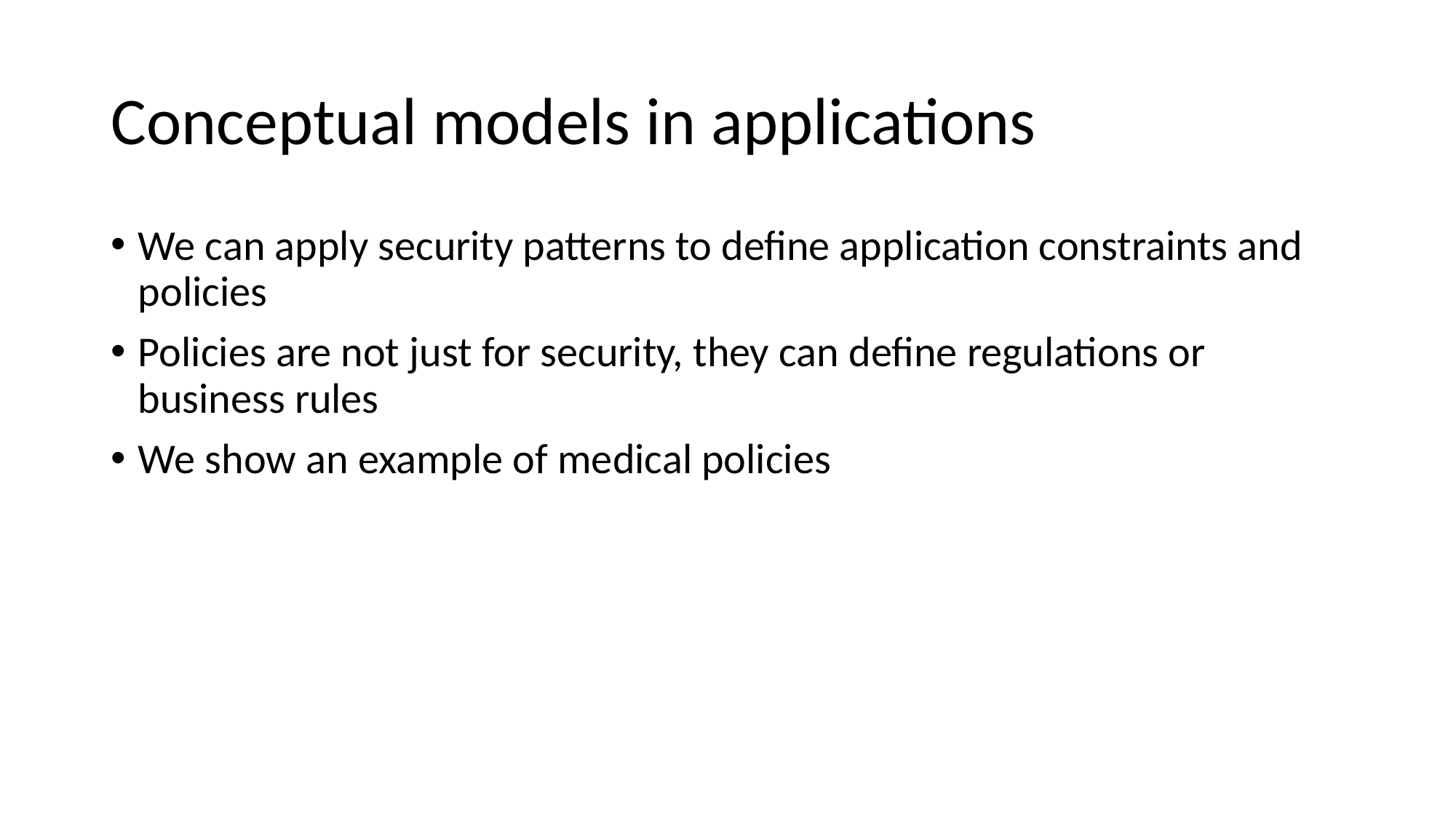

# Conceptual models in applications
We can apply security patterns to define application constraints and policies
Policies are not just for security, they can define regulations or business rules
We show an example of medical policies